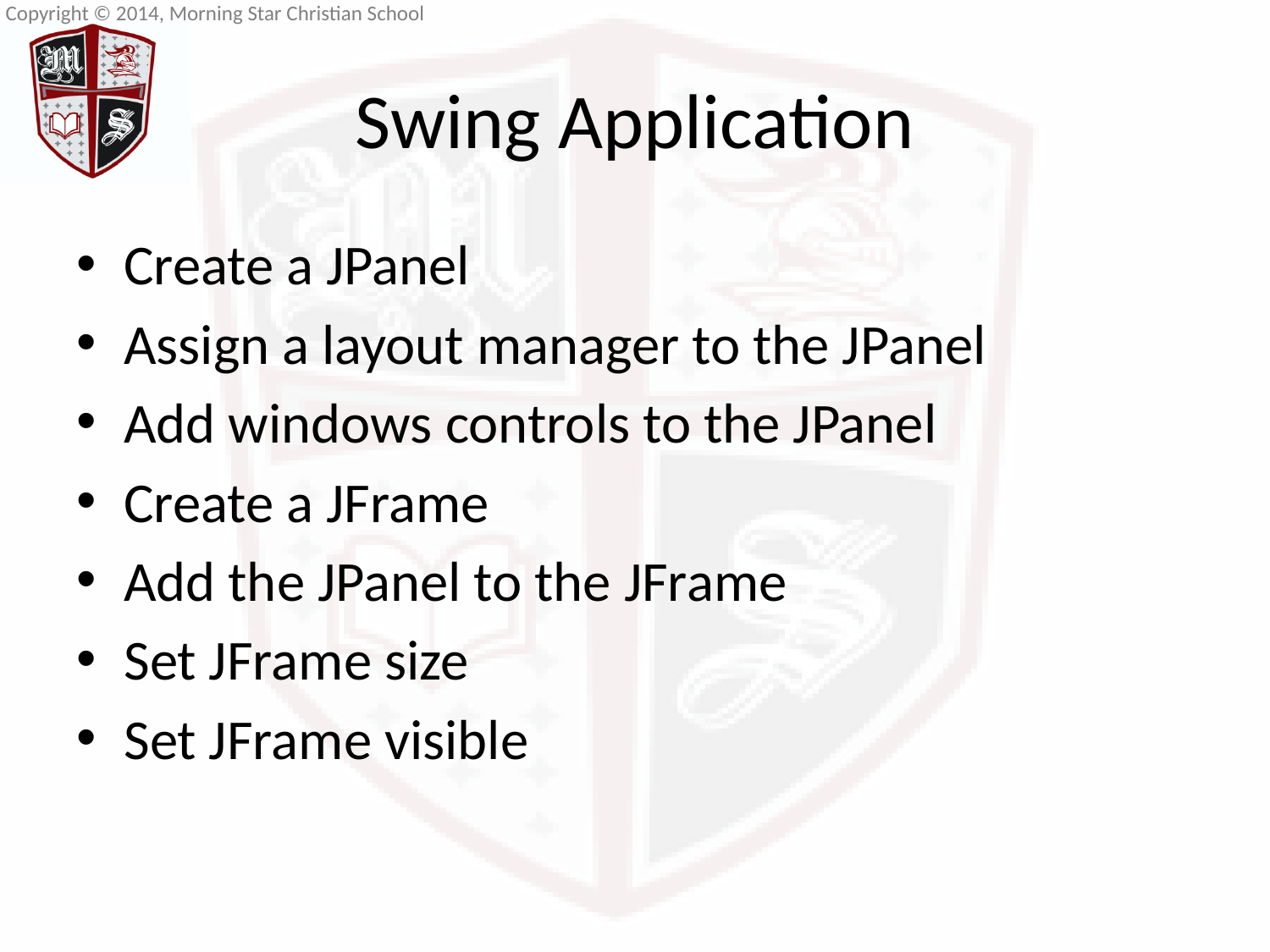

# Swing Application
Create a JPanel
Assign a layout manager to the JPanel
Add windows controls to the JPanel
Create a JFrame
Add the JPanel to the JFrame
Set JFrame size
Set JFrame visible